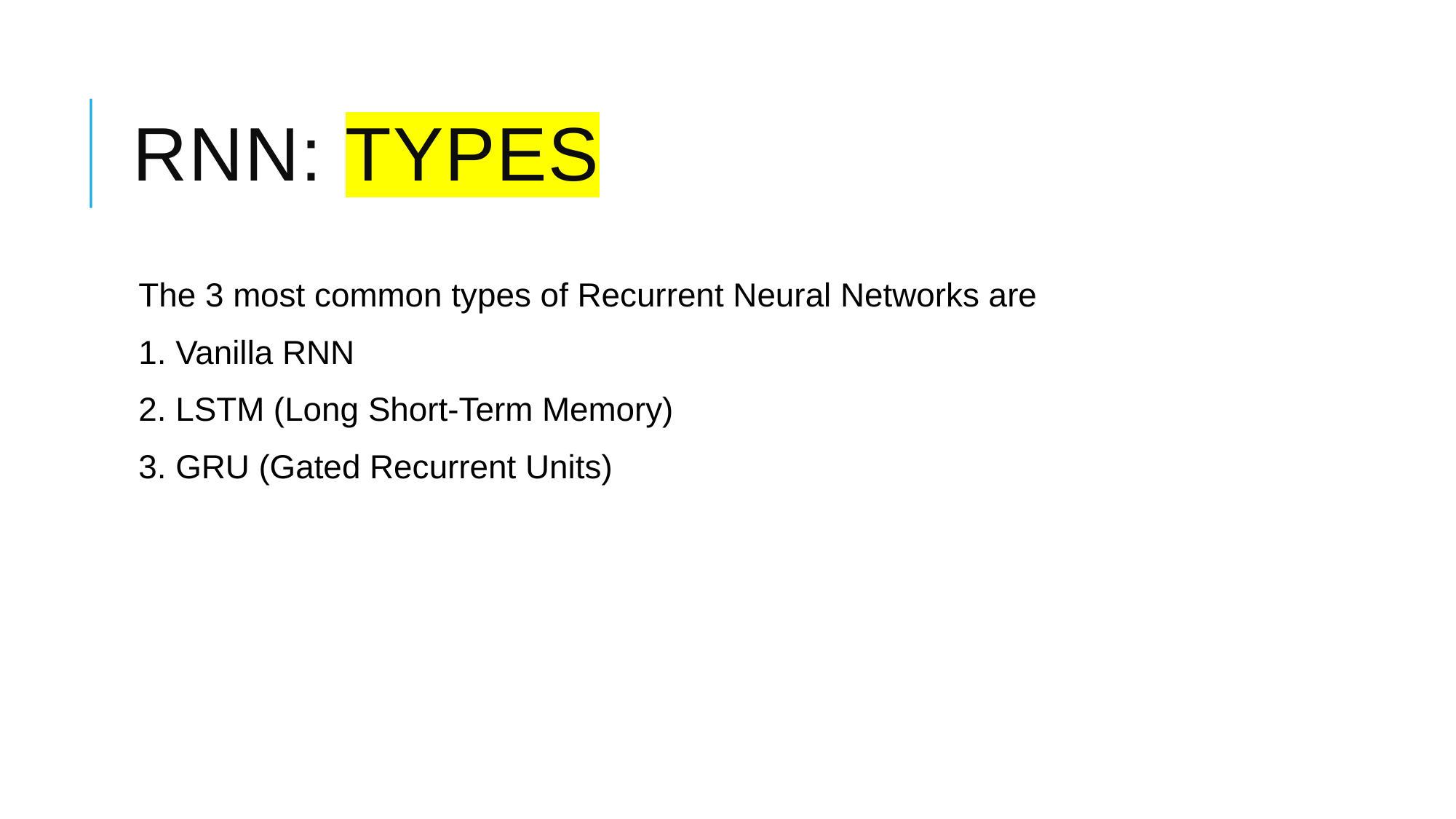

Rnn: types
The 3 most common types of Recurrent Neural Networks are
1. Vanilla RNN
2. LSTM (Long Short-Term Memory)
3. GRU (Gated Recurrent Units)